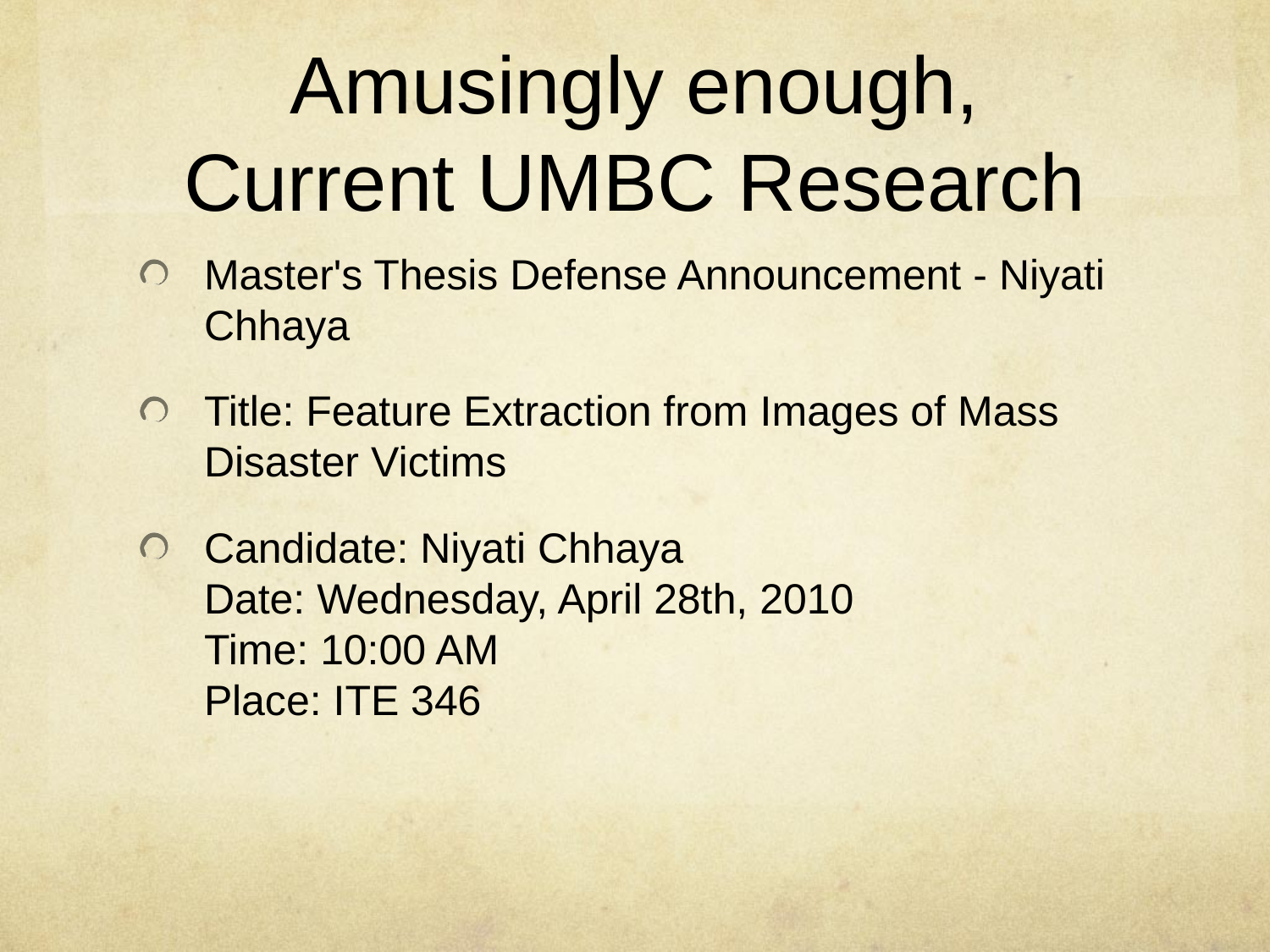

# Amusingly enough, Current UMBC Research
Master's Thesis Defense Announcement - Niyati Chhaya
Title: Feature Extraction from Images of Mass Disaster Victims
Candidate: Niyati Chhaya
Date: Wednesday, April 28th, 2010
Time: 10:00 AM
Place: ITE 346